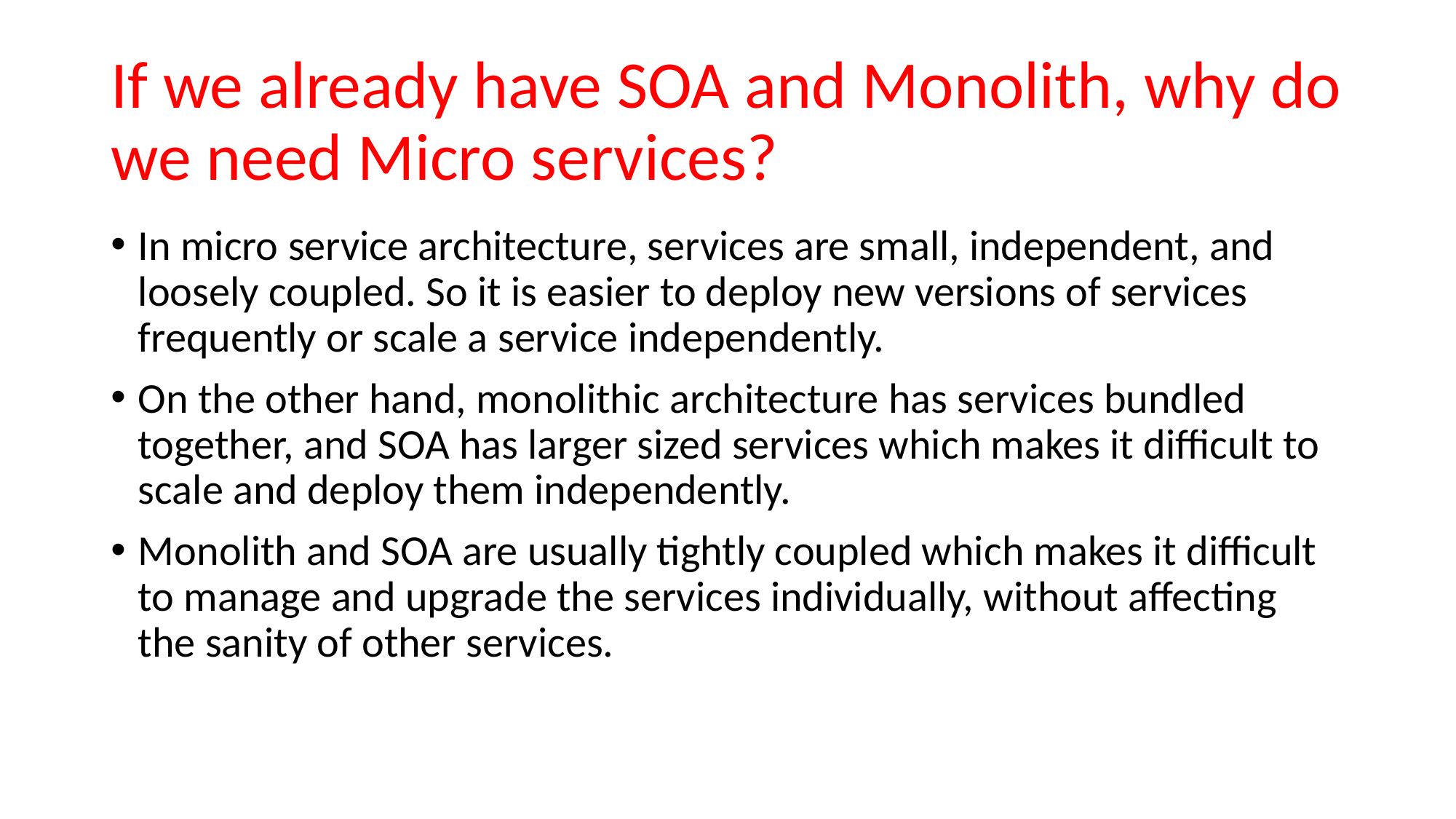

# If we already have SOA and Monolith, why do we need Micro services?
In micro service architecture, services are small, independent, and loosely coupled. So it is easier to deploy new versions of services frequently or scale a service independently.
On the other hand, monolithic architecture has services bundled together, and SOA has larger sized services which makes it difficult to scale and deploy them independently.
Monolith and SOA are usually tightly coupled which makes it difficult to manage and upgrade the services individually, without affecting the sanity of other services.